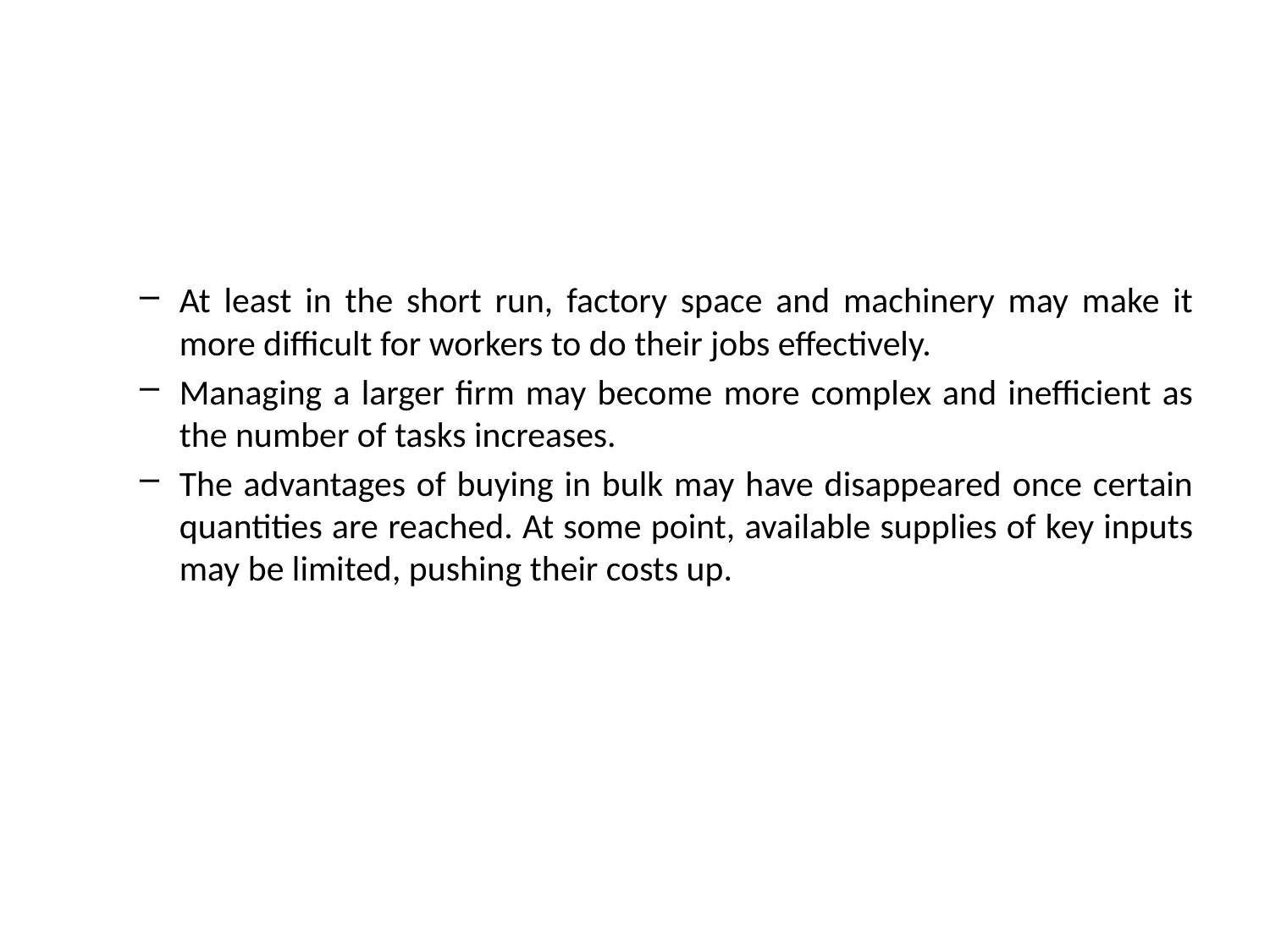

#

At least in the short run, factory space and machinery may make it more difficult for workers to do their jobs effectively.
Managing a larger firm may become more complex and inefficient as the number of tasks increases.
The advantages of buying in bulk may have disappeared once certain quantities are reached. At some point, available supplies of key inputs may be limited, pushing their costs up.